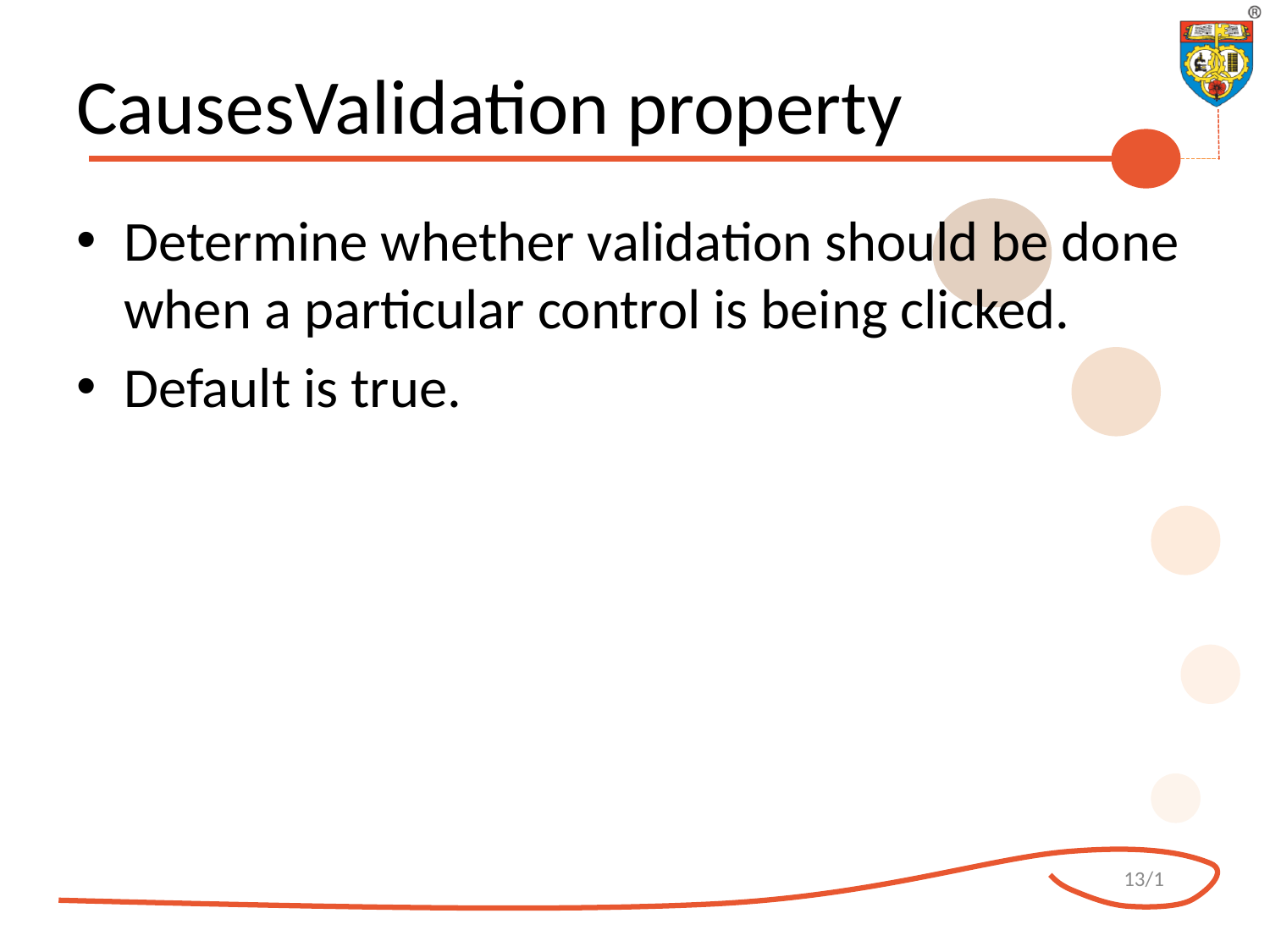

# CausesValidation property
Determine whether validation should be done when a particular control is being clicked.
Default is true.